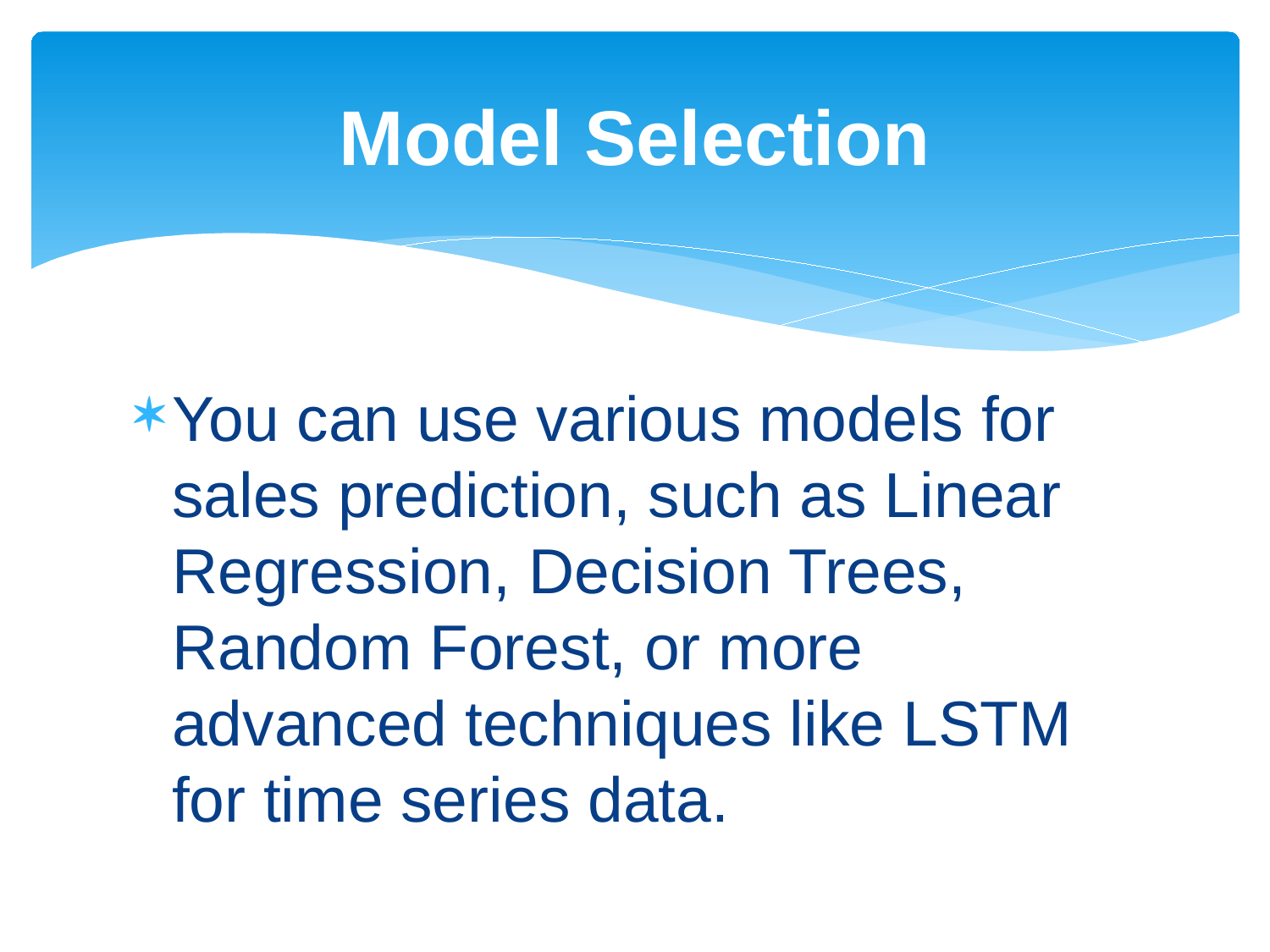

# Model Selection
You can use various models for sales prediction, such as Linear Regression, Decision Trees, Random Forest, or more advanced techniques like LSTM for time series data.